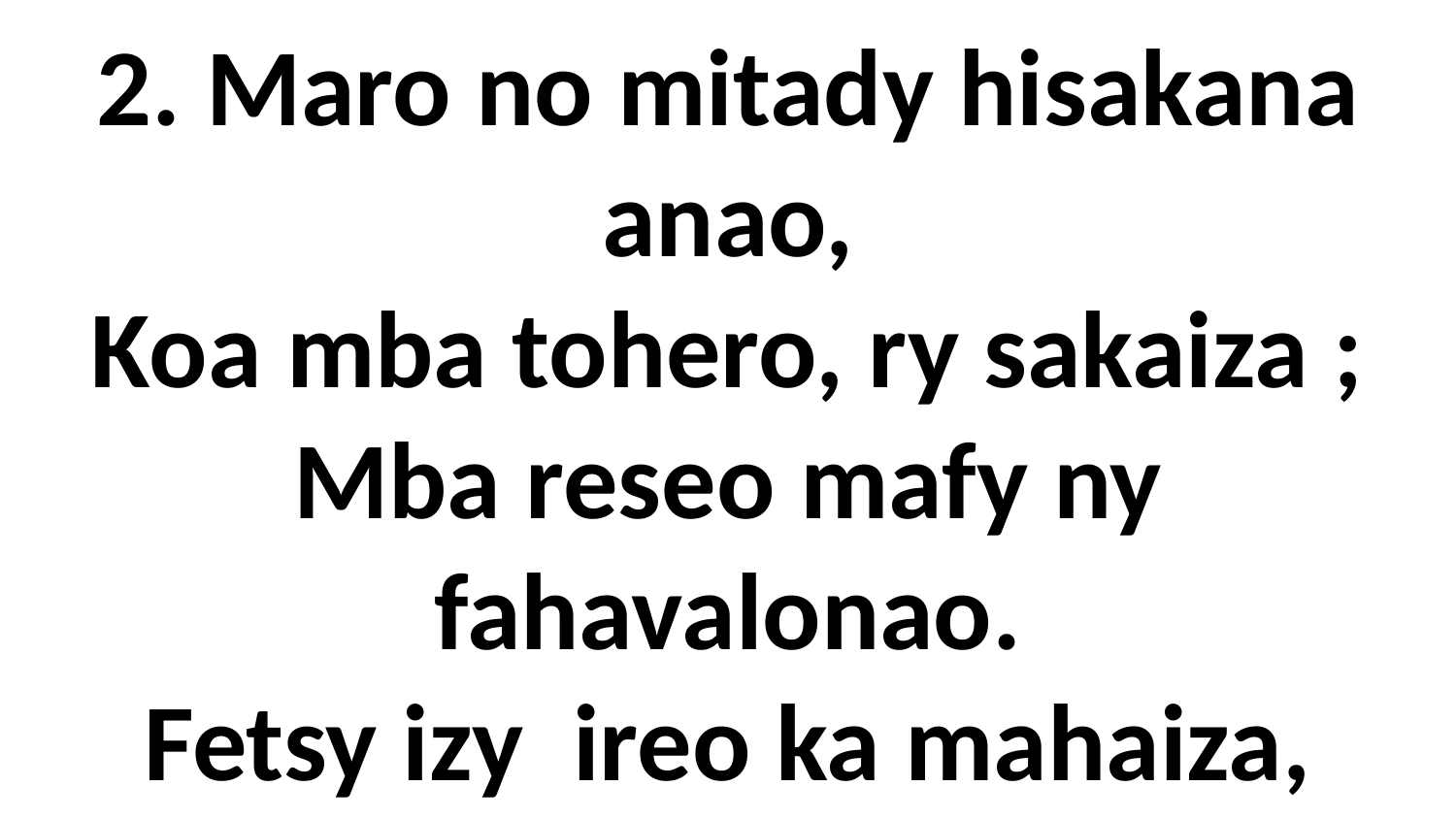

# 2. Maro no mitady hisakana anao, Koa mba tohero, ry sakaiza ; Mba reseo mafy ny fahavalonao. Fetsy izy  ireo ka mahaiza,